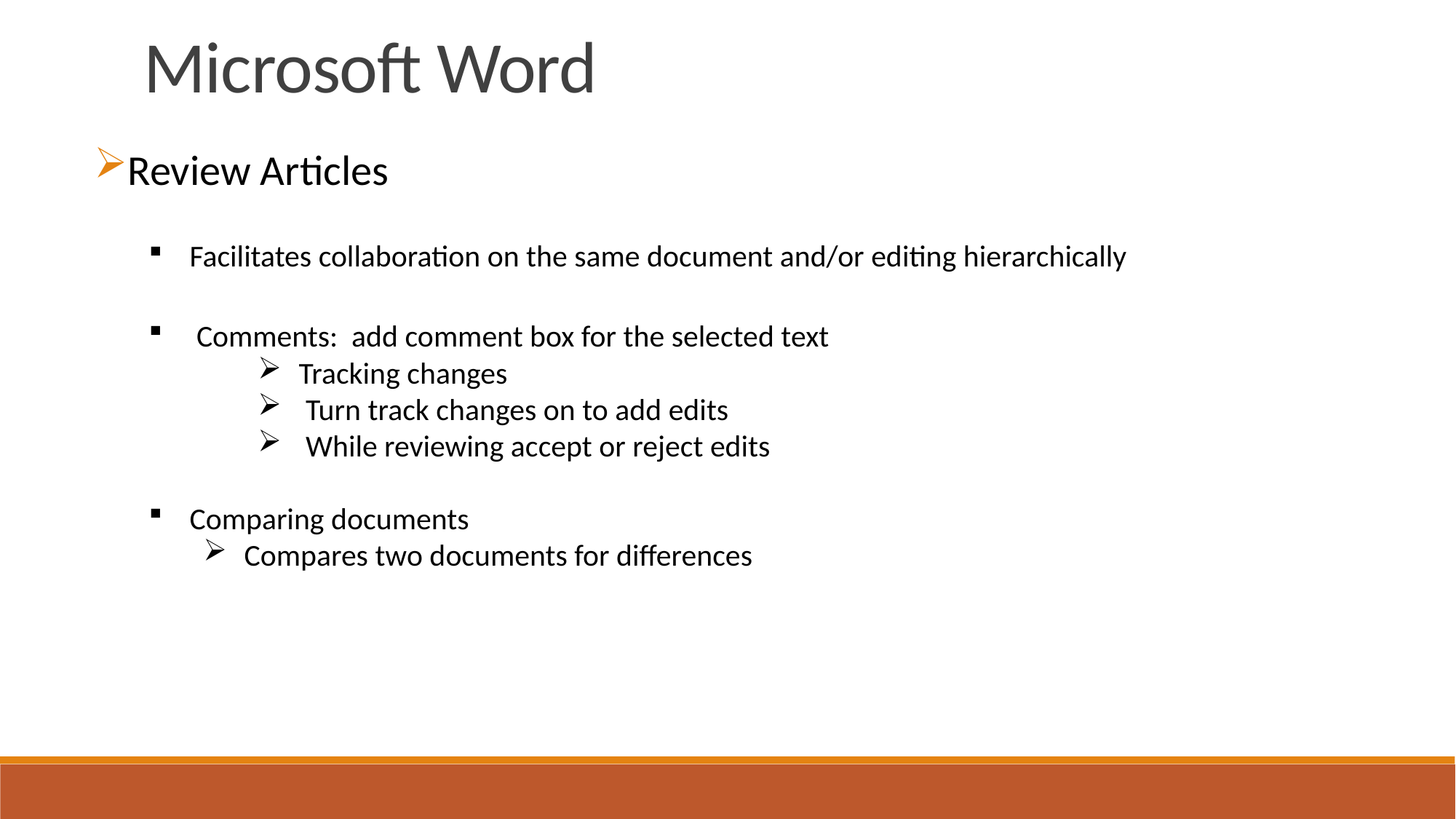

Microsoft Word
Review Articles

Facilitates collaboration on the same document and/or editing hierarchically

 Comments:  add comment box for the selected text
Tracking changes
 Turn track changes on to add edits
 While reviewing accept or reject edits

Comparing documents
Compares two documents for differences